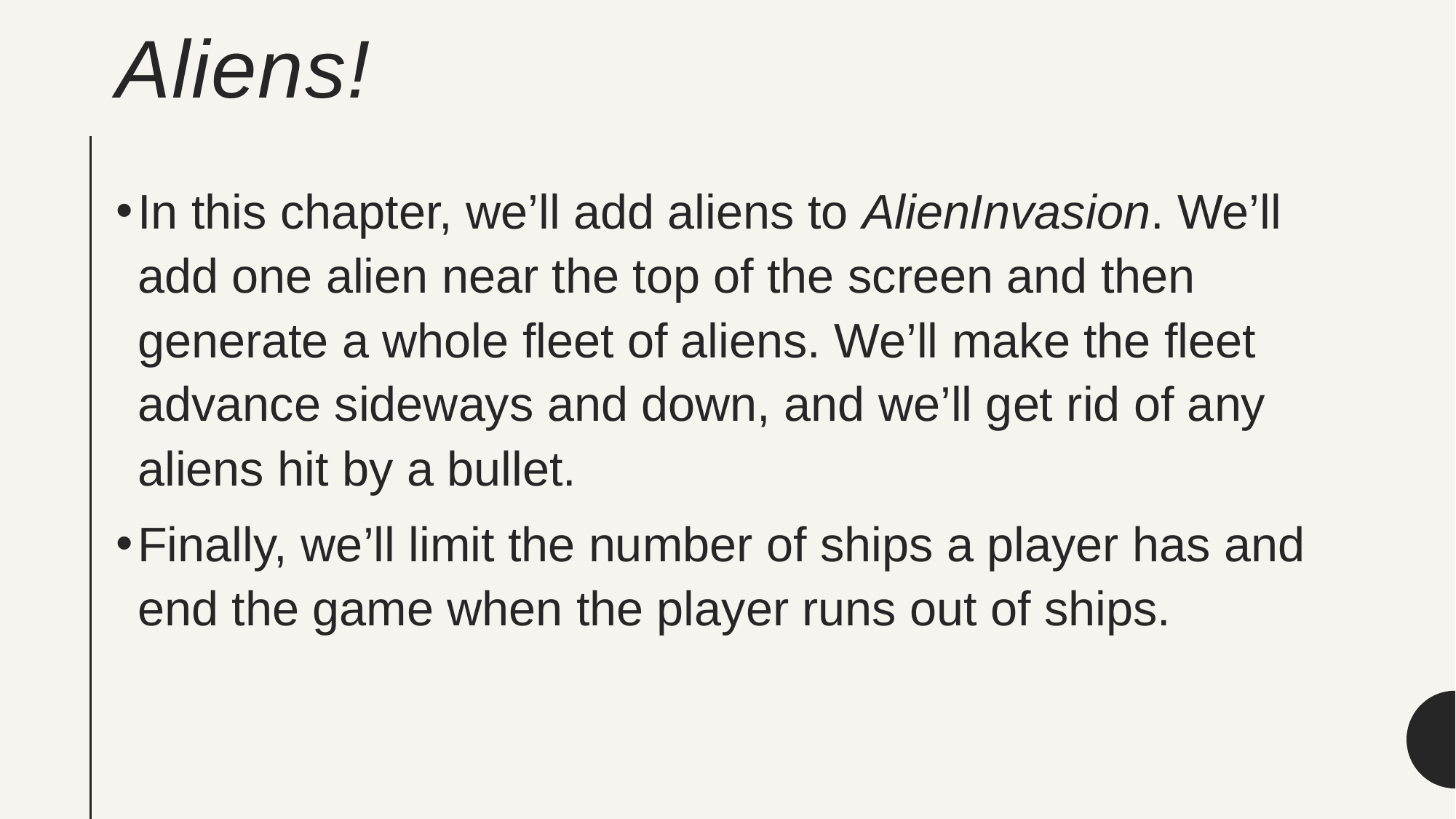

# Aliens!
In this chapter, we’ll add aliens to AlienInvasion. We’ll add one alien near the top of the screen and then generate a whole fleet of aliens. We’ll make the fleet advance sideways and down, and we’ll get rid of any aliens hit by a bullet.
Finally, we’ll limit the number of ships a player has and end the game when the player runs out of ships.